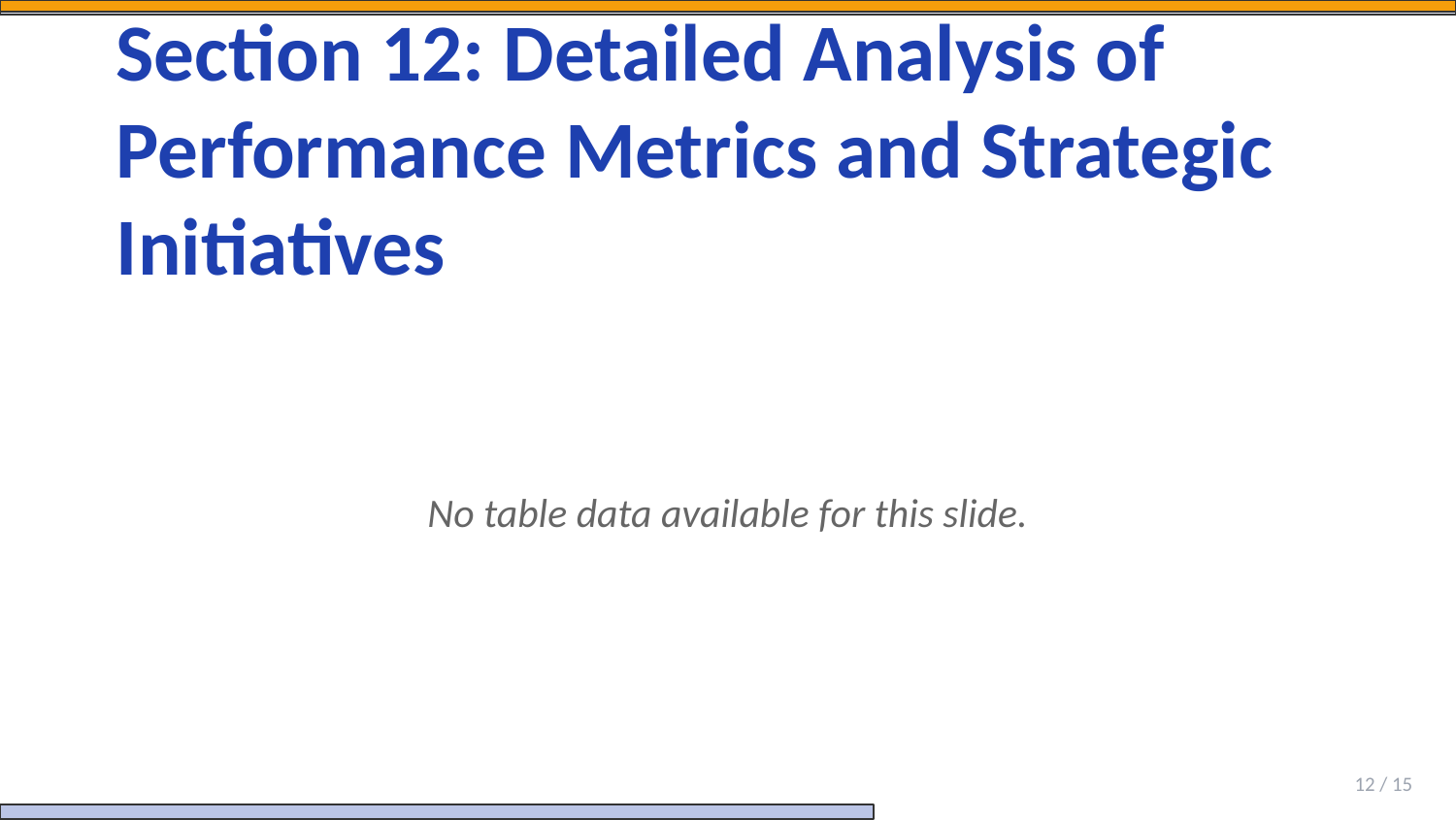

Section 12: Detailed Analysis of Performance Metrics and Strategic Initiatives
No table data available for this slide.
12 / 15